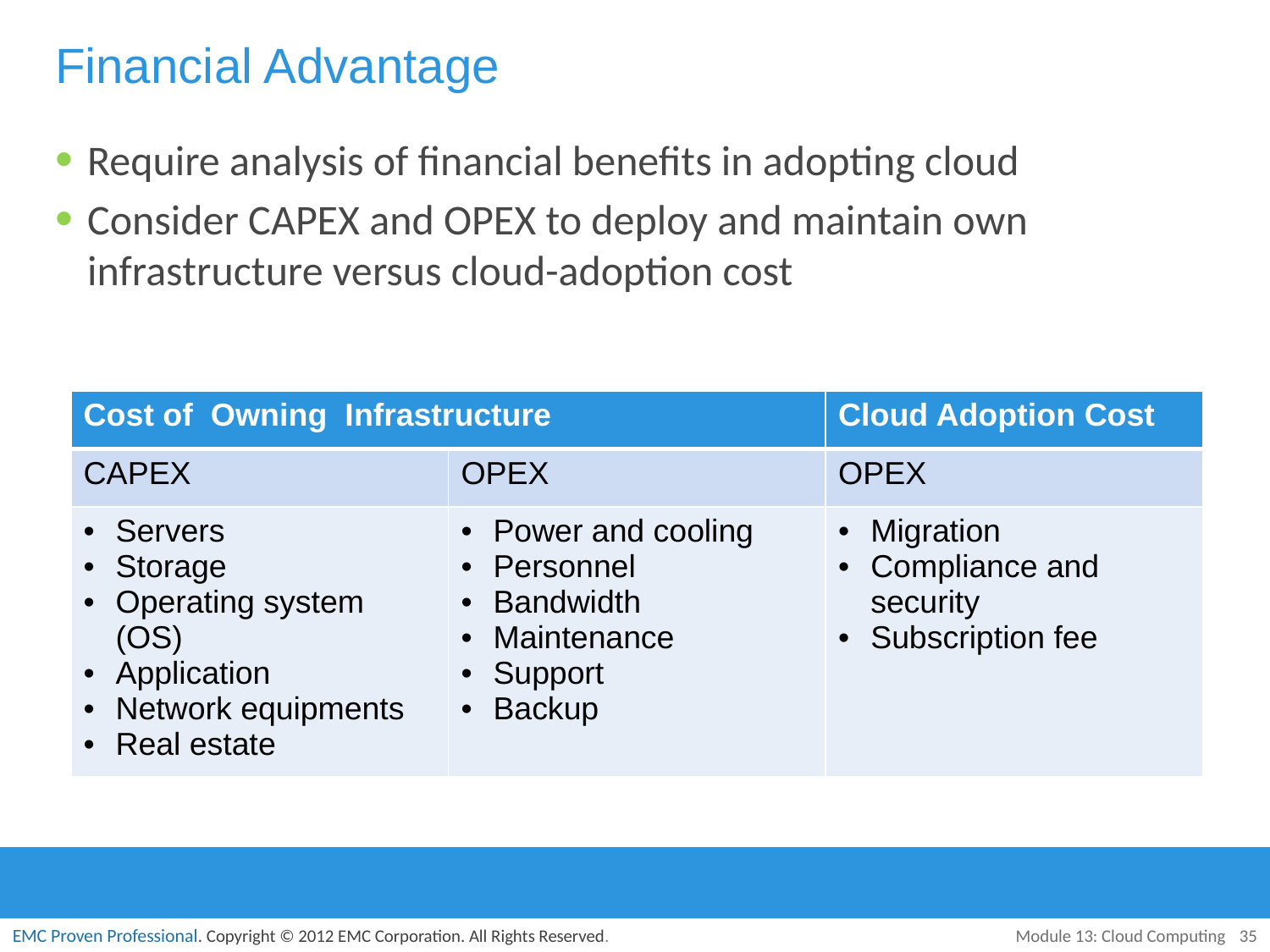

# Financial Advantage
Require analysis of financial benefits in adopting cloud
Consider CAPEX and OPEX to deploy and maintain own infrastructure versus cloud-adoption cost

| Cost of Owning Infrastructure |  | Cloud Adoption Cost |
| --- | --- | --- |
| CAPEX | OPEX | OPEX |
| Servers Storage Operating system (OS) Application Network equipments Real estate | Power and cooling Personnel Bandwidth Maintenance Support Backup | Migration Compliance and security Subscription fee |
Module 13: Cloud Computing
35